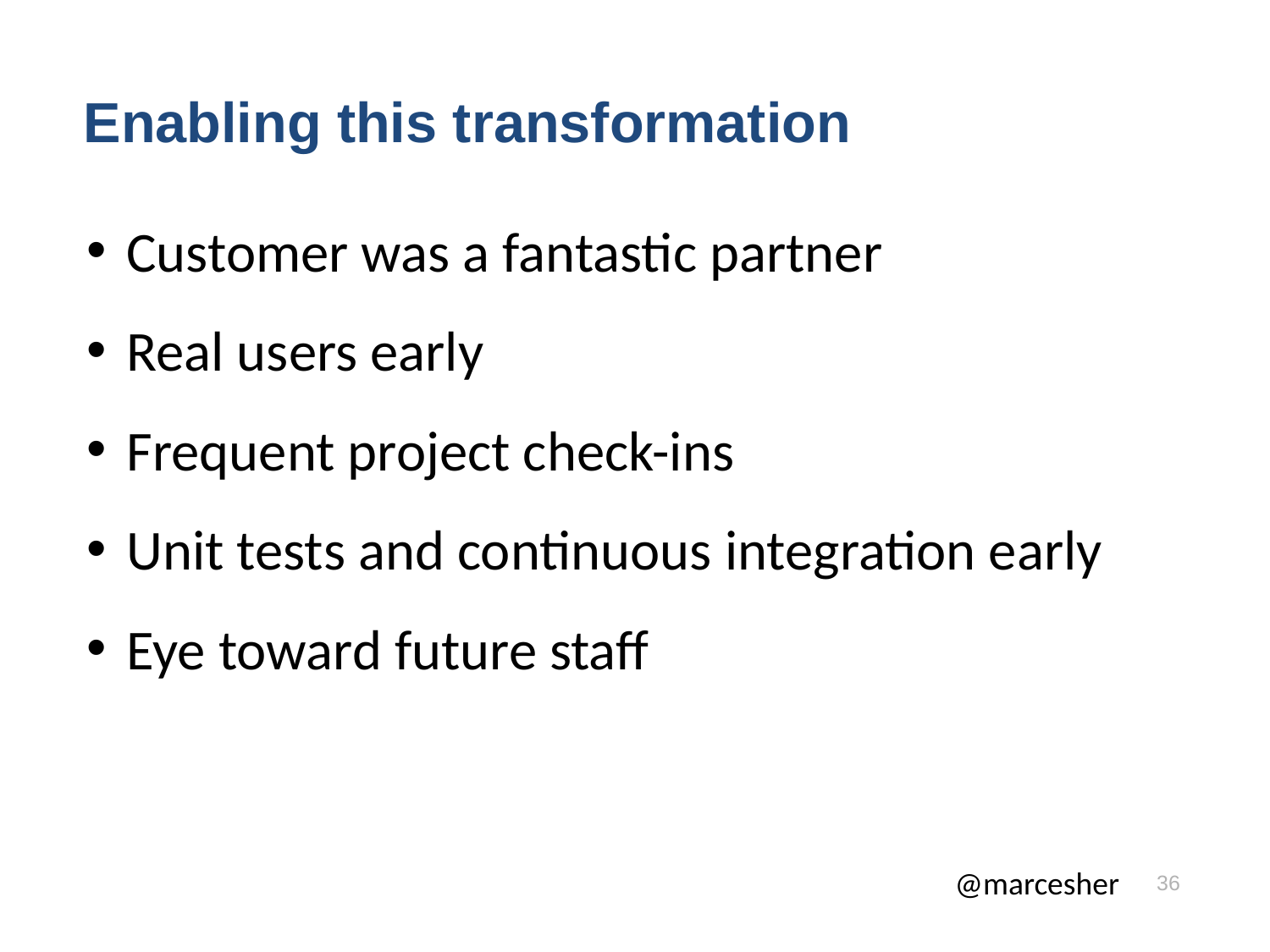

Enabling this transformation
Customer was a fantastic partner
Real users early
Frequent project check-ins
Unit tests and continuous integration early
Eye toward future staff
36